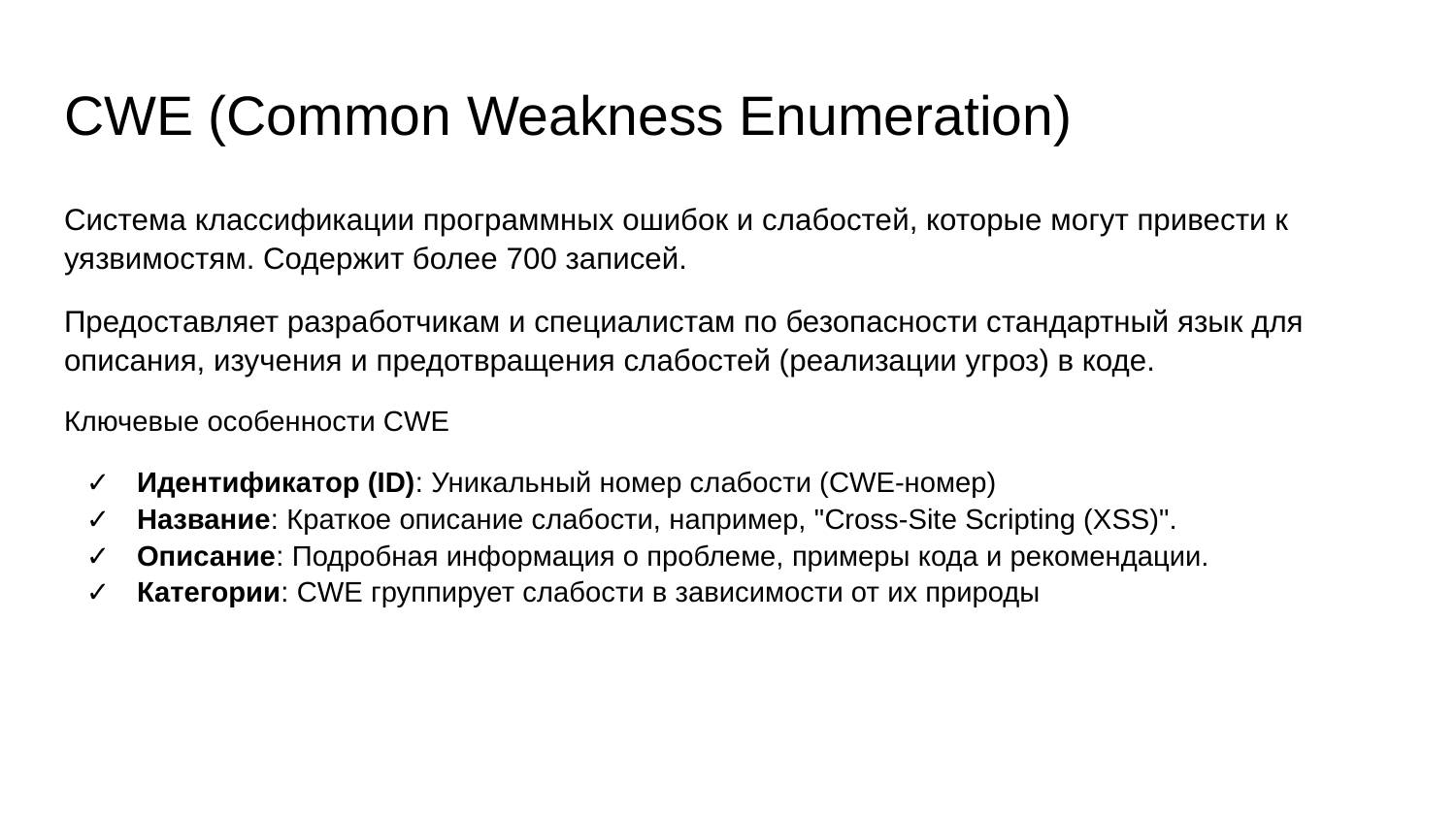

# CWE (Common Weakness Enumeration)
Система классификации программных ошибок и слабостей, которые могут привести к уязвимостям. Содержит более 700 записей.
Предоставляет разработчикам и специалистам по безопасности стандартный язык для описания, изучения и предотвращения слабостей (реализации угроз) в коде.
Ключевые особенности CWE
Идентификатор (ID): Уникальный номер слабости (CWE-номер)
Название: Краткое описание слабости, например, "Cross-Site Scripting (XSS)".
Описание: Подробная информация о проблеме, примеры кода и рекомендации.
Категории: CWE группирует слабости в зависимости от их природы